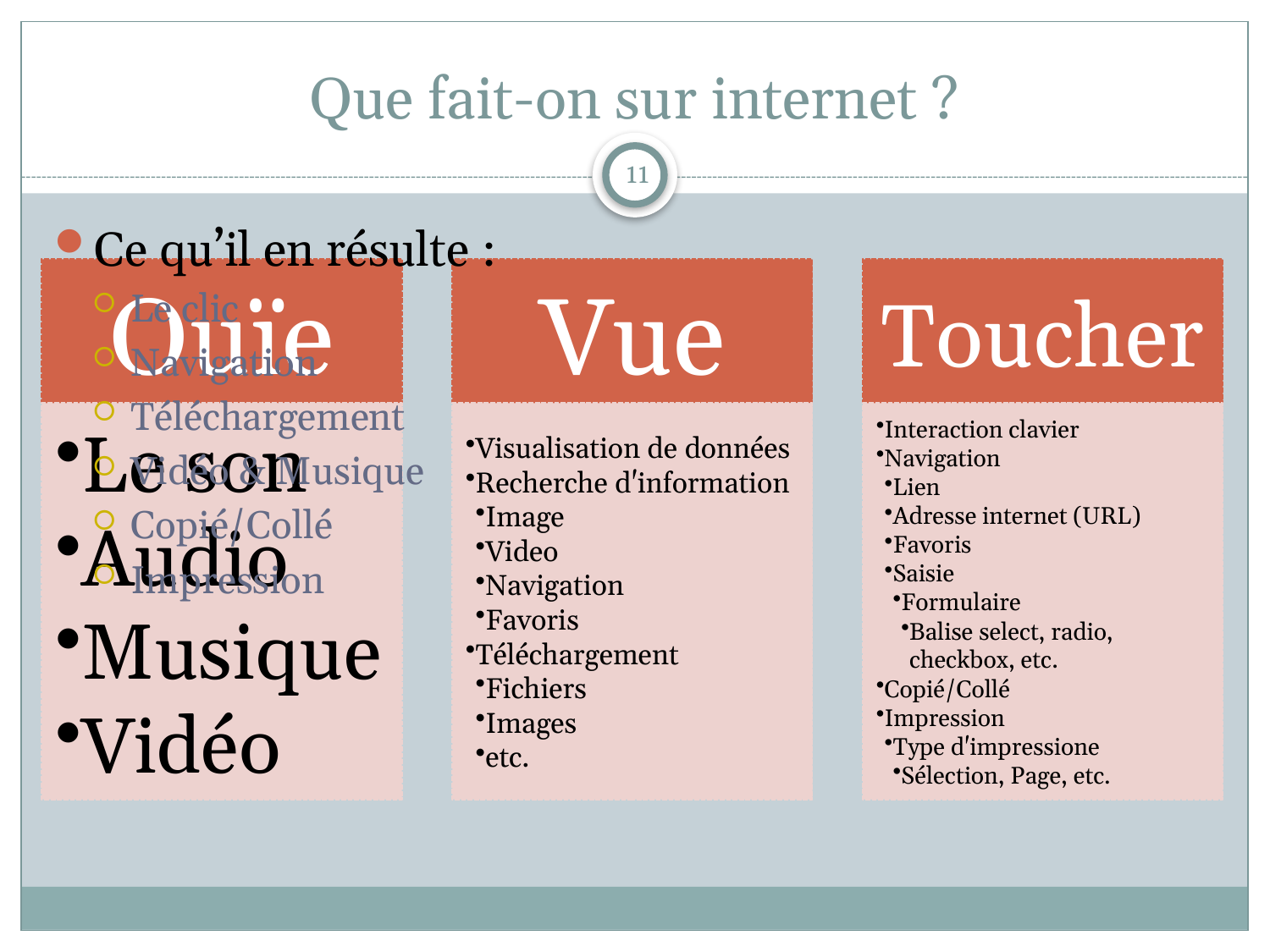

# Que fait-on sur internet ?
11
Ce qu’il en résulte :
Le clic
Navigation
Téléchargement
Vidéo & Musique
Copié/Collé
Impression
Ouïe
Audio
Vue
Visualisation de données
Recherche d'information
Image
Téléchargement
Fichiers
Toucher
Interaction clavier
Navigation
Lien
Adresse internet (URL)
Saisie
Formulaire
Balise select, radio, checkbox, etc.
Copié/Collé
Impression
Type d'impressione
Sélection, Page, etc.
Musique
Vidéo
Video
Navigation
Images
etc.
Favoris
Favoris